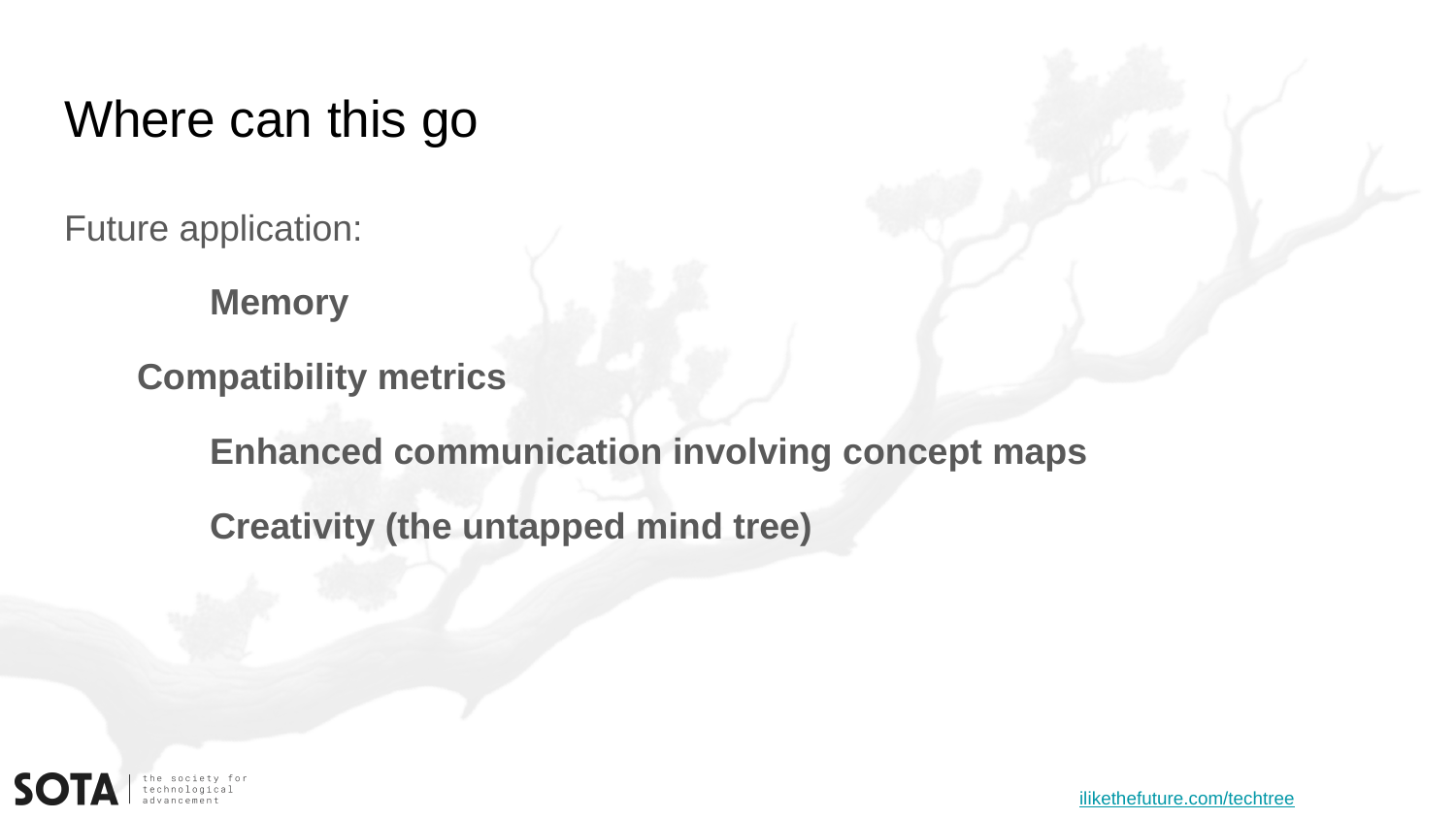

# Where can this go
Future application:
	Memory
Compatibility metrics
	Enhanced communication involving concept maps
	Creativity (the untapped mind tree)